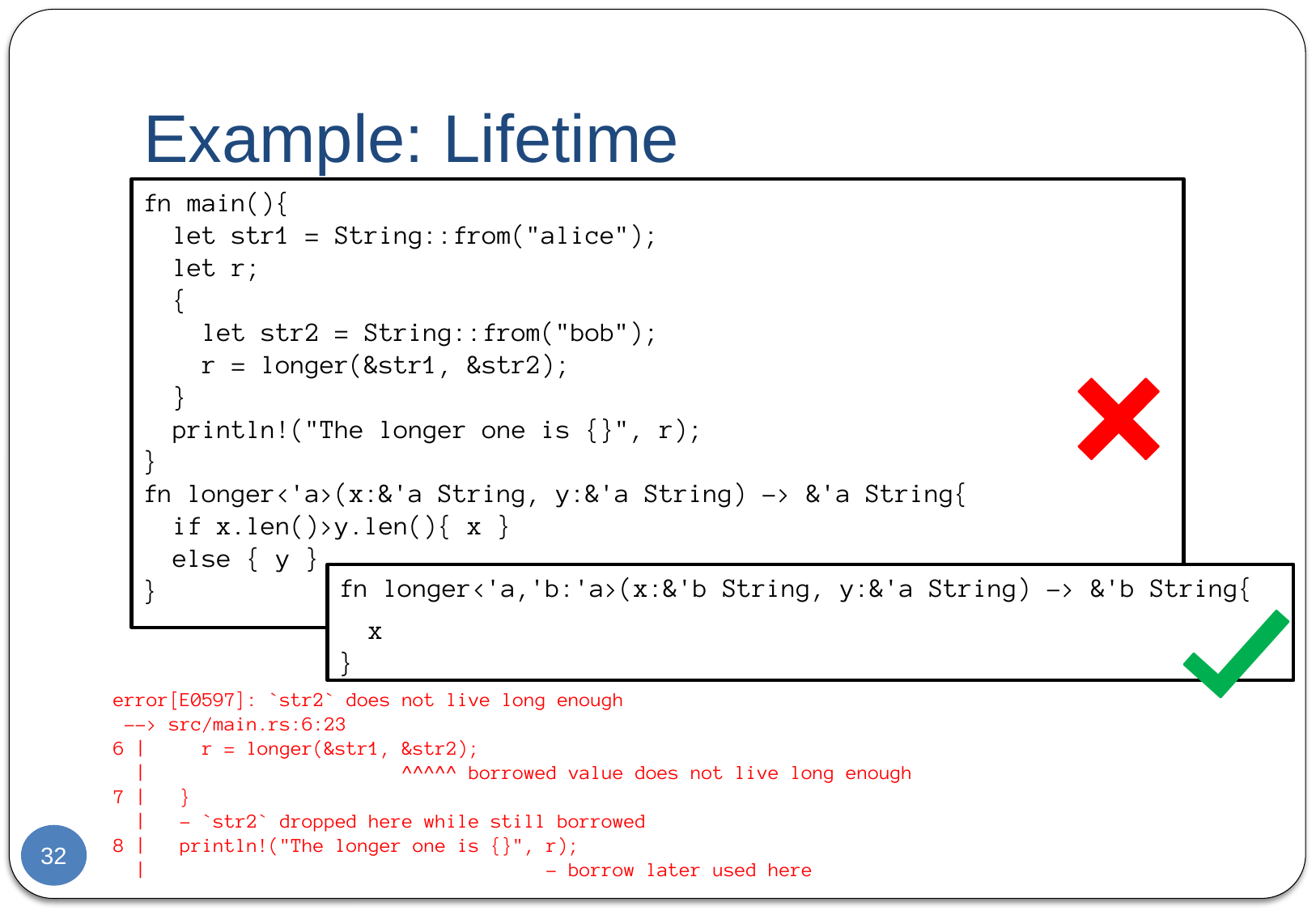

# Example: Lifetime
fn main(){
  let str1 = String::from("alice");
  let r;
  {
    let str2 = String::from("bob");
    r = longer(&str1, &str2);
  }
  println!("The longer one is {}", r);
}
fn longer<'a>(x:&'a String, y:&'a String) -> &'a String{
  if x.len()>y.len(){ x }
  else { y }
}

fn longer<'a,'b:'a>(x:&'b String, y:&'a String) -> &'b String{
  x
}

error[E0597]: `str2` does not live long enough
 --> src/main.rs:6:23
6 |     r = longer(&str1, &str2);
  |                       ^^^^^ borrowed value does not live long enough
7 |   }
  |   - `str2` dropped here while still borrowed
8 |   println!("The longer one is {}", r);
  |                                    - borrow later used here
32